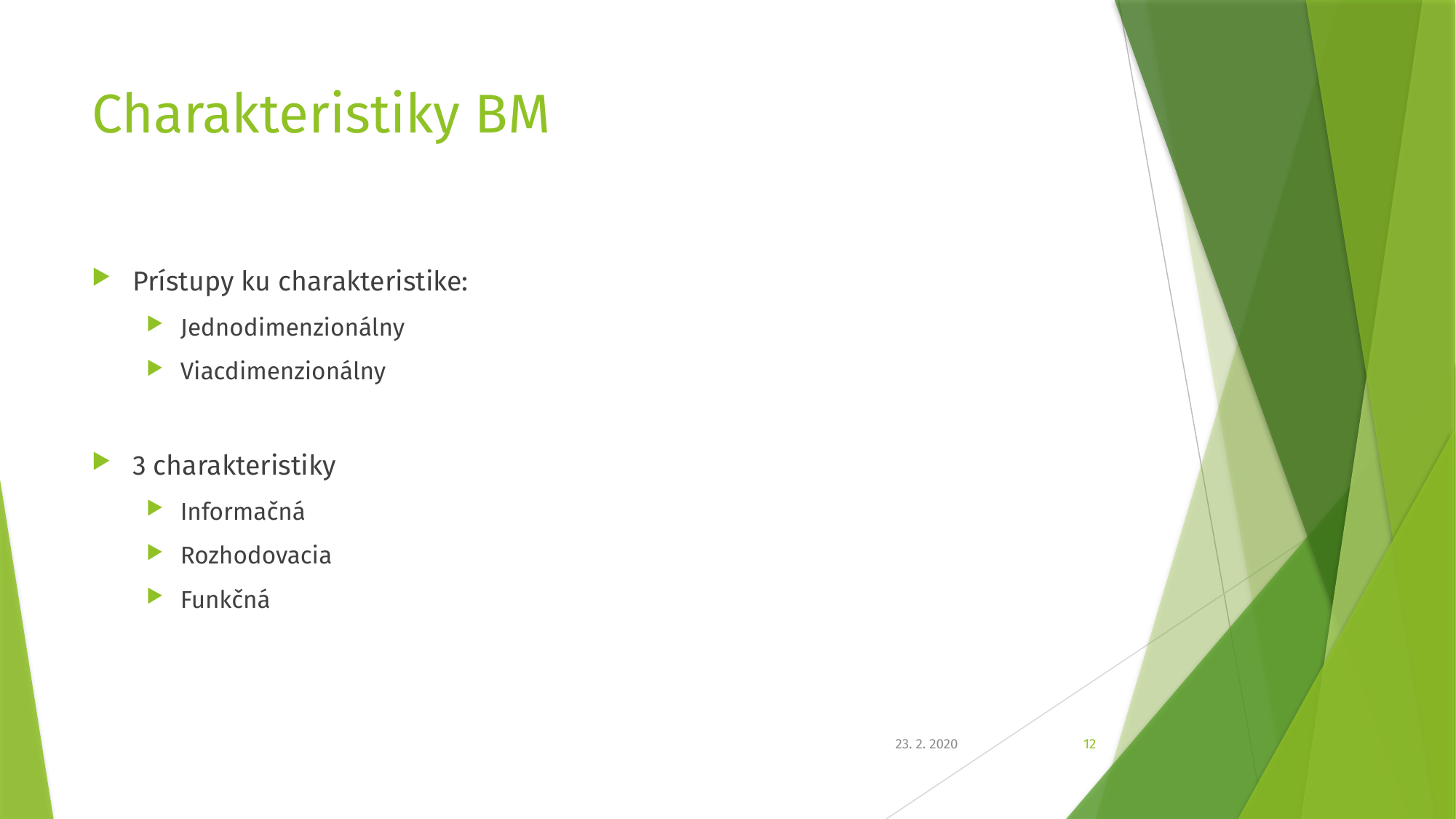

# Charakteristiky BM
Prístupy ku charakteristike:
Jednodimenzionálny
Viacdimenzionálny

3 charakteristiky
Informačná
Rozhodovacia
Funkčná
23. 2. 2020
12